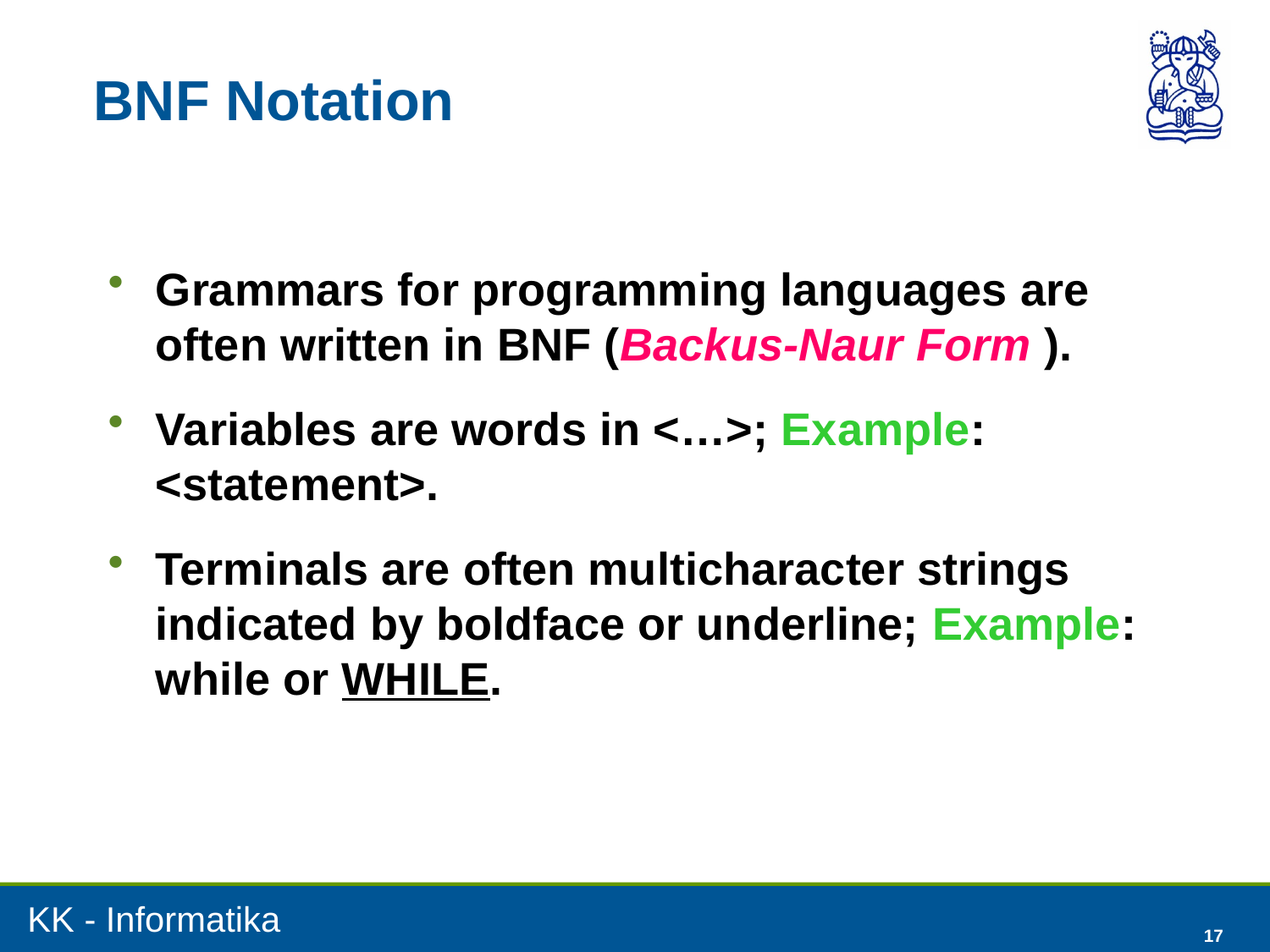

17
# BNF Notation
Grammars for programming languages are often written in BNF (Backus-Naur Form ).
Variables are words in <…>; Example: <statement>.
Terminals are often multicharacter strings indicated by boldface or underline; Example: while or WHILE.